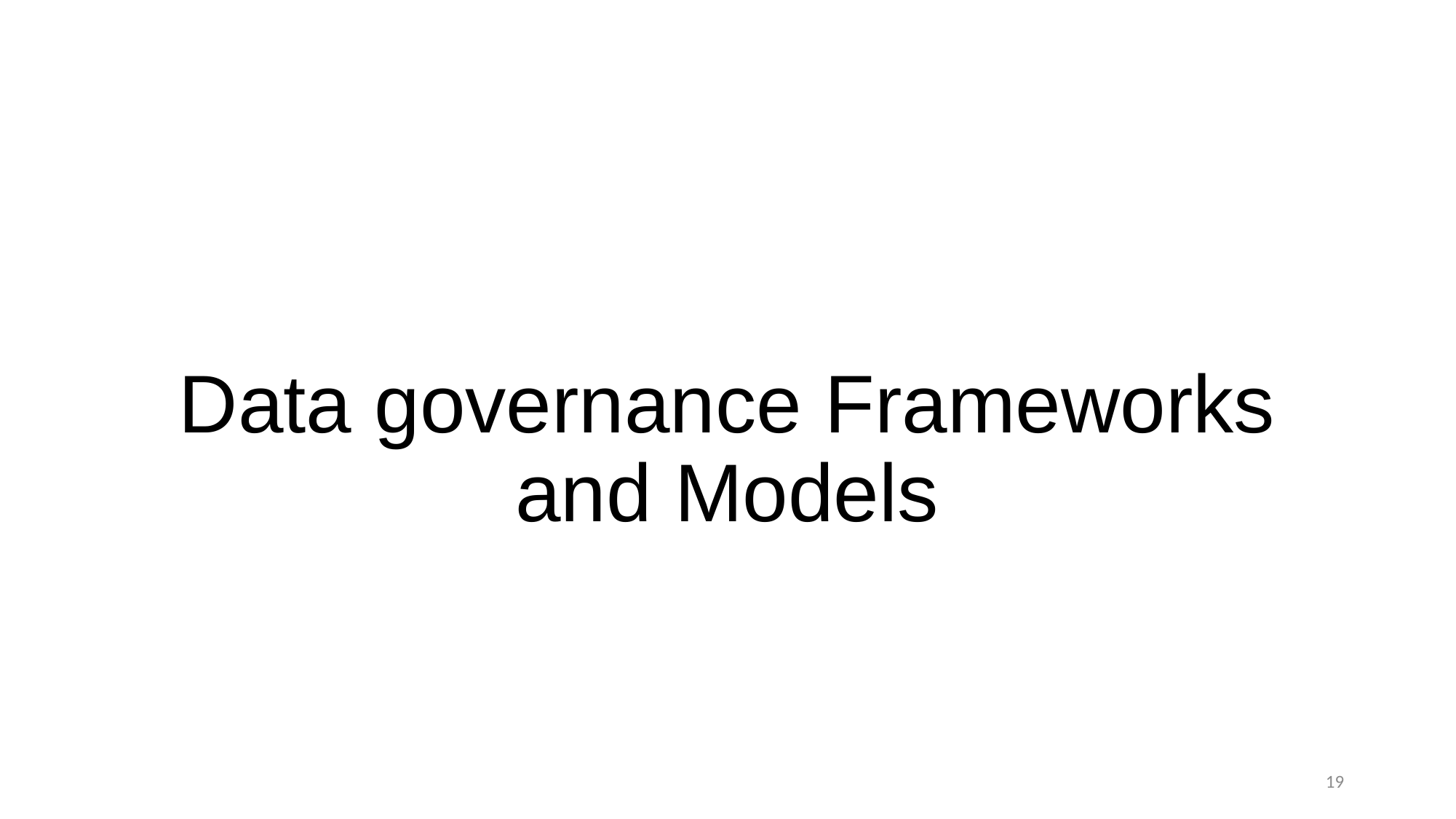

# Data governance Frameworks and Models

19